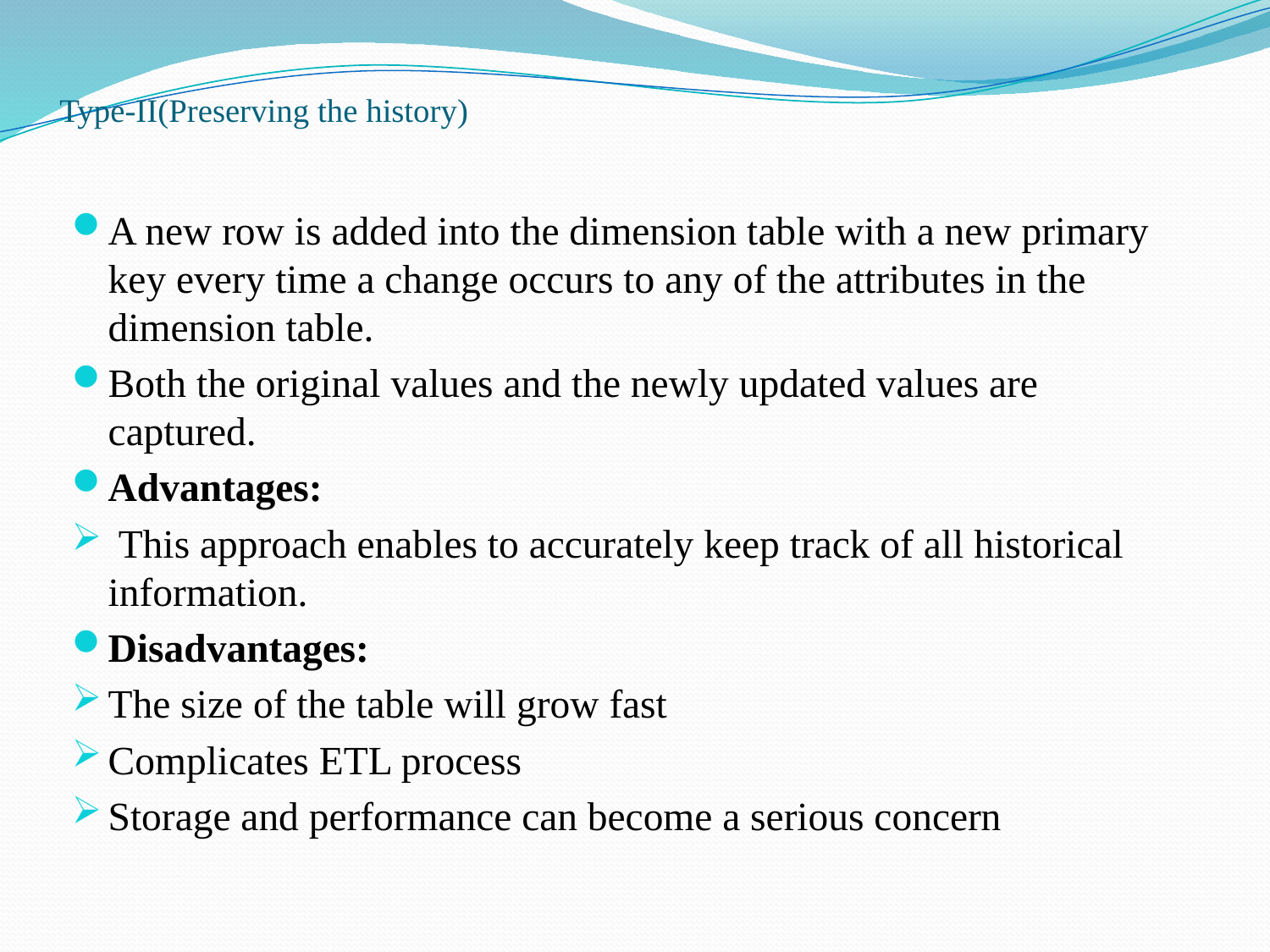

# Type-II(Preserving the history)
A new row is added into the dimension table with a new primary key every time a change occurs to any of the attributes in the dimension table.
Both the original values and the newly updated values are captured.
Advantages:
 This approach enables to accurately keep track of all historical information.
Disadvantages:
The size of the table will grow fast
Complicates ETL process
Storage and performance can become a serious concern